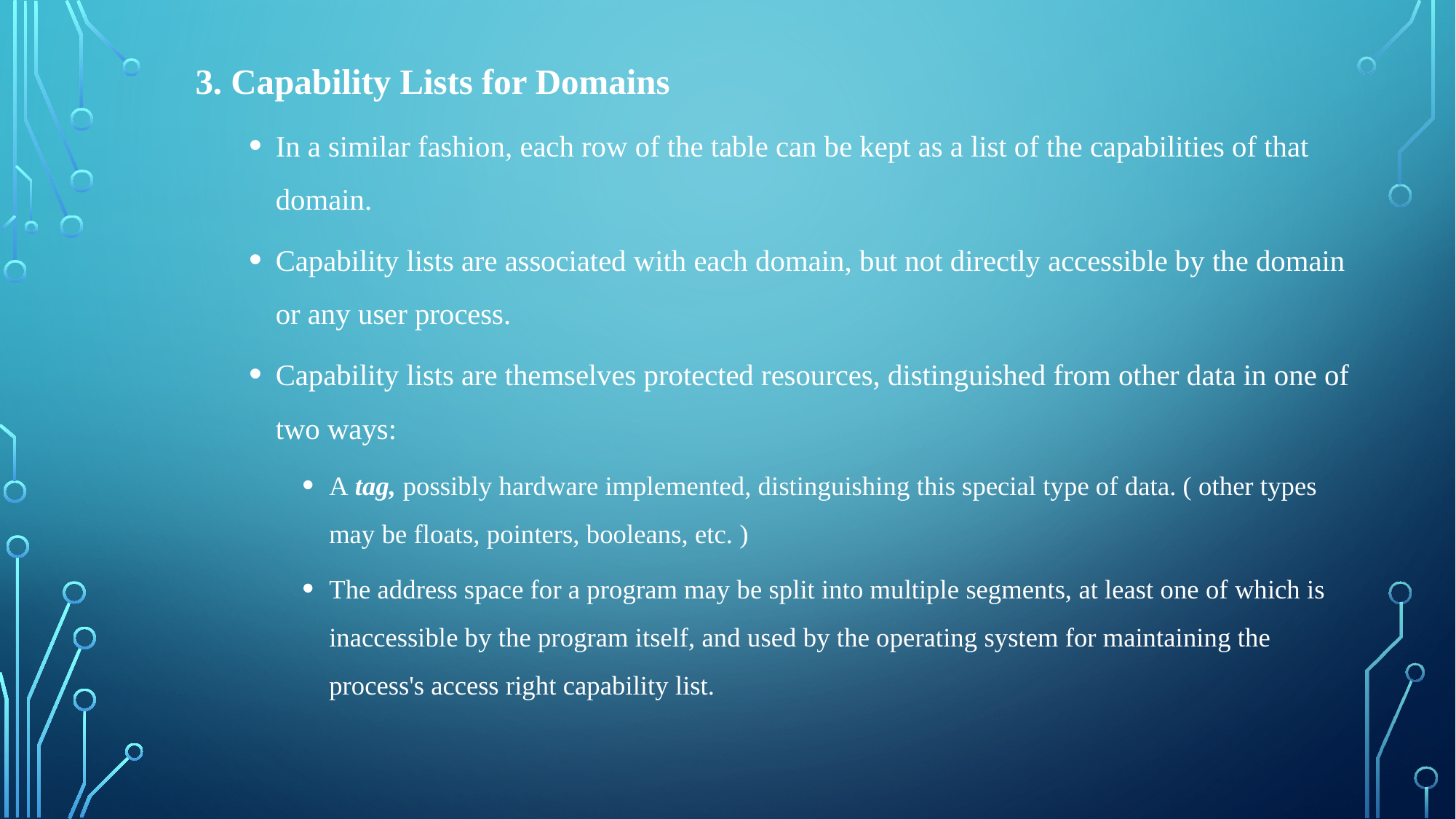

3. Capability Lists for Domains
In a similar fashion, each row of the table can be kept as a list of the capabilities of that domain.
Capability lists are associated with each domain, but not directly accessible by the domain or any user process.
Capability lists are themselves protected resources, distinguished from other data in one of two ways:
A tag, possibly hardware implemented, distinguishing this special type of data. ( other types may be floats, pointers, booleans, etc. )
The address space for a program may be split into multiple segments, at least one of which is inaccessible by the program itself, and used by the operating system for maintaining the process's access right capability list.